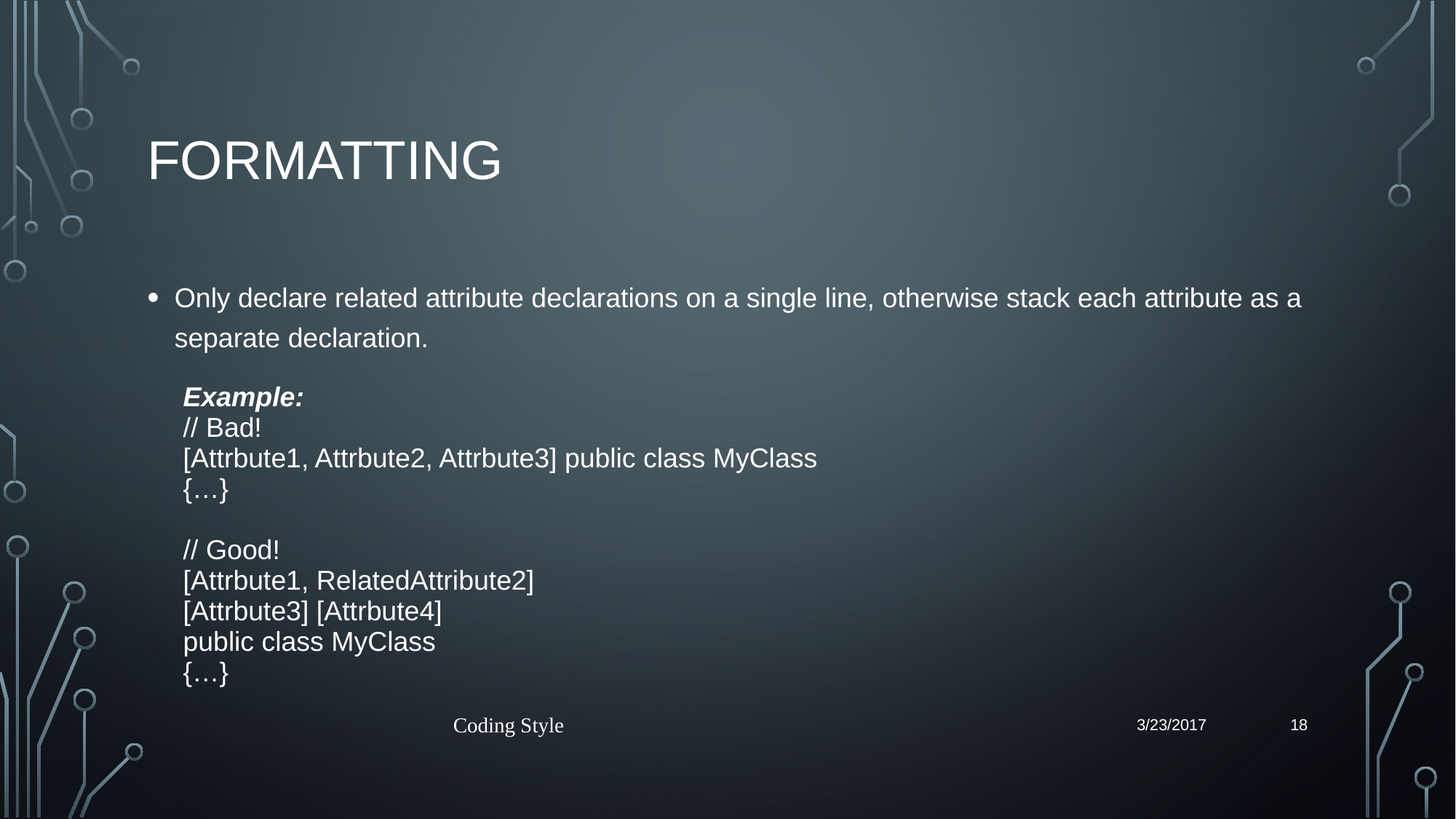

# Formatting
Only declare related attribute declarations on a single line, otherwise stack each attribute as a separate declaration.
| Example: // Bad! [Attrbute1, Attrbute2, Attrbute3] public class MyClass {…} // Good! [Attrbute1, RelatedAttribute2] [Attrbute3] [Attrbute4] public class MyClass {…} |
| --- |
18
Coding Style
3/23/2017